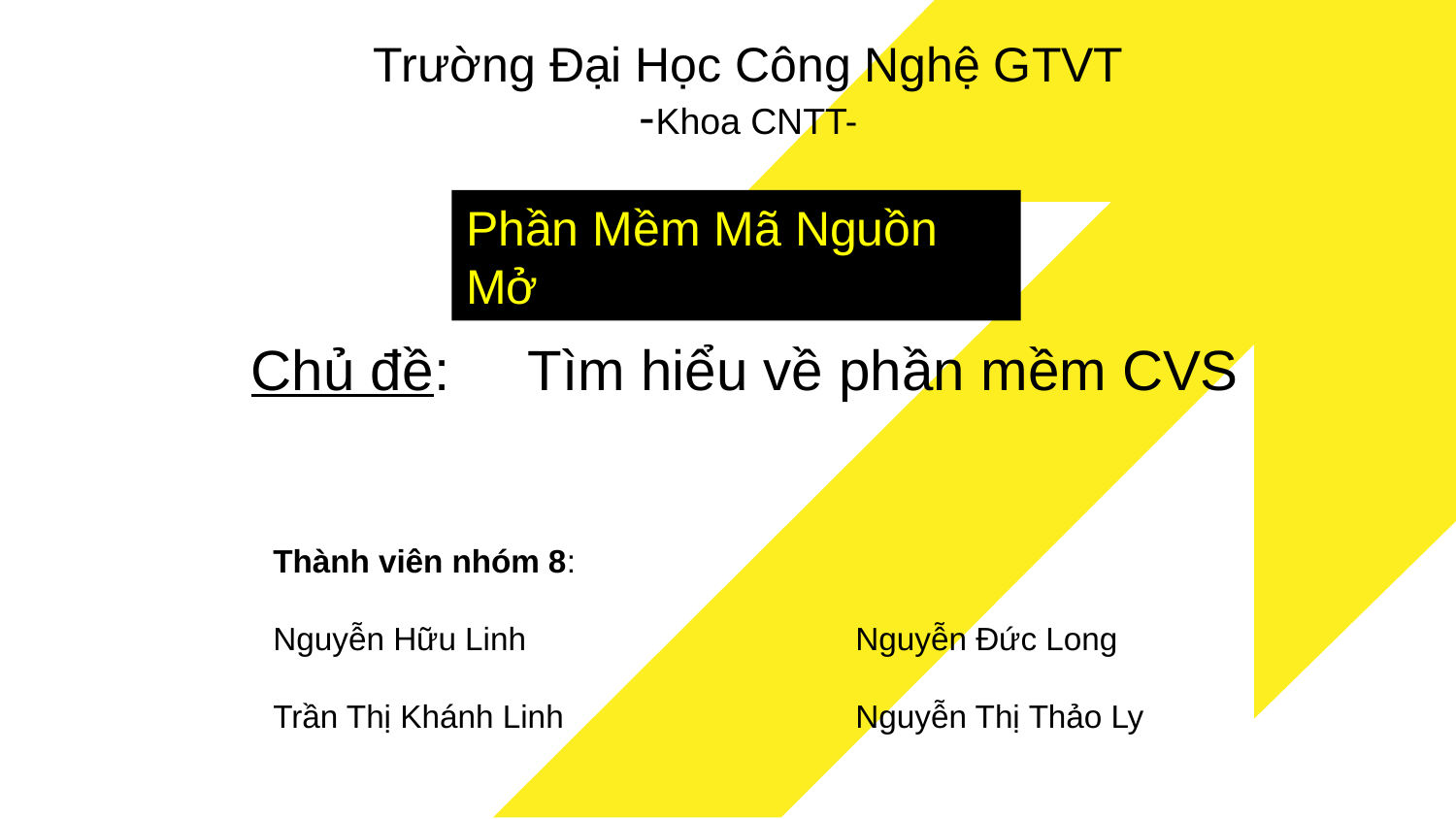

# Trường Đại Học Công Nghệ GTVT -Khoa CNTT-
Phần Mềm Mã Nguồn Mở
Chủ đề:     Tìm hiểu về phần mềm CVS
Thành viên nhóm 8:

Nguyễn Hữu Linh			Nguyễn Đức Long

Trần Thị Khánh Linh			Nguyễn Thị Thảo Ly